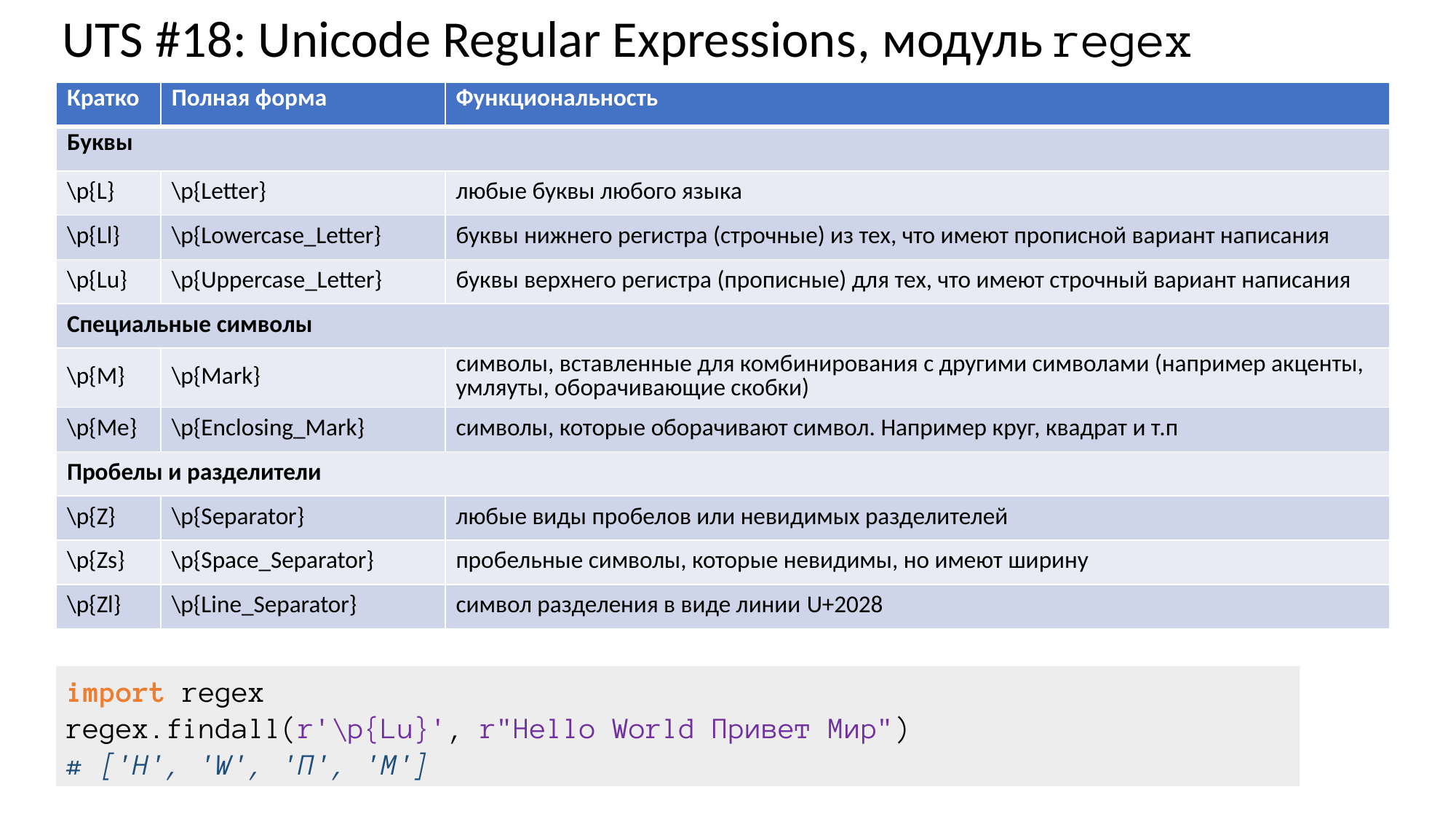

# UTS #18: Unicode Regular Expressions, модуль regex
| Кратко | Полная форма | Функциональность |
| --- | --- | --- |
| Буквы |  |  |
| \p{L} | \p{Letter} | любые буквы любого языка |
| \p{Ll} | \p{Lowercase\_Letter} | буквы нижнего регистра (строчные) из тех, что имеют прописной вариант написания |
| \p{Lu} | \p{Uppercase\_Letter} | буквы верхнего регистра (прописные) для тех, что имеют строчный вариант написания |
| Специальные символы |  |  |
| \p{M} | \p{Mark} | символы, вставленные для комбинирования с другими символами (например акценты, умляуты, оборачивающие скобки) |
| \p{Me} | \p{Enclosing\_Mark} | символы, которые оборачивают символ. Например круг, квадрат и т.п |
| Пробелы и разделители |  |  |
| \p{Z} | \p{Separator} | любые виды пробелов или невидимых разделителей |
| \p{Zs} | \p{Space\_Separator} | пробельные символы, которые невидимы, но имеют ширину |
| \p{Zl} | \p{Line\_Separator} | символ разделения в виде линии U+2028 |
import regex
regex.findall(r'\p{Lu}', r"Hello World Привет Мир")
# ['H', 'W', 'П', 'М']